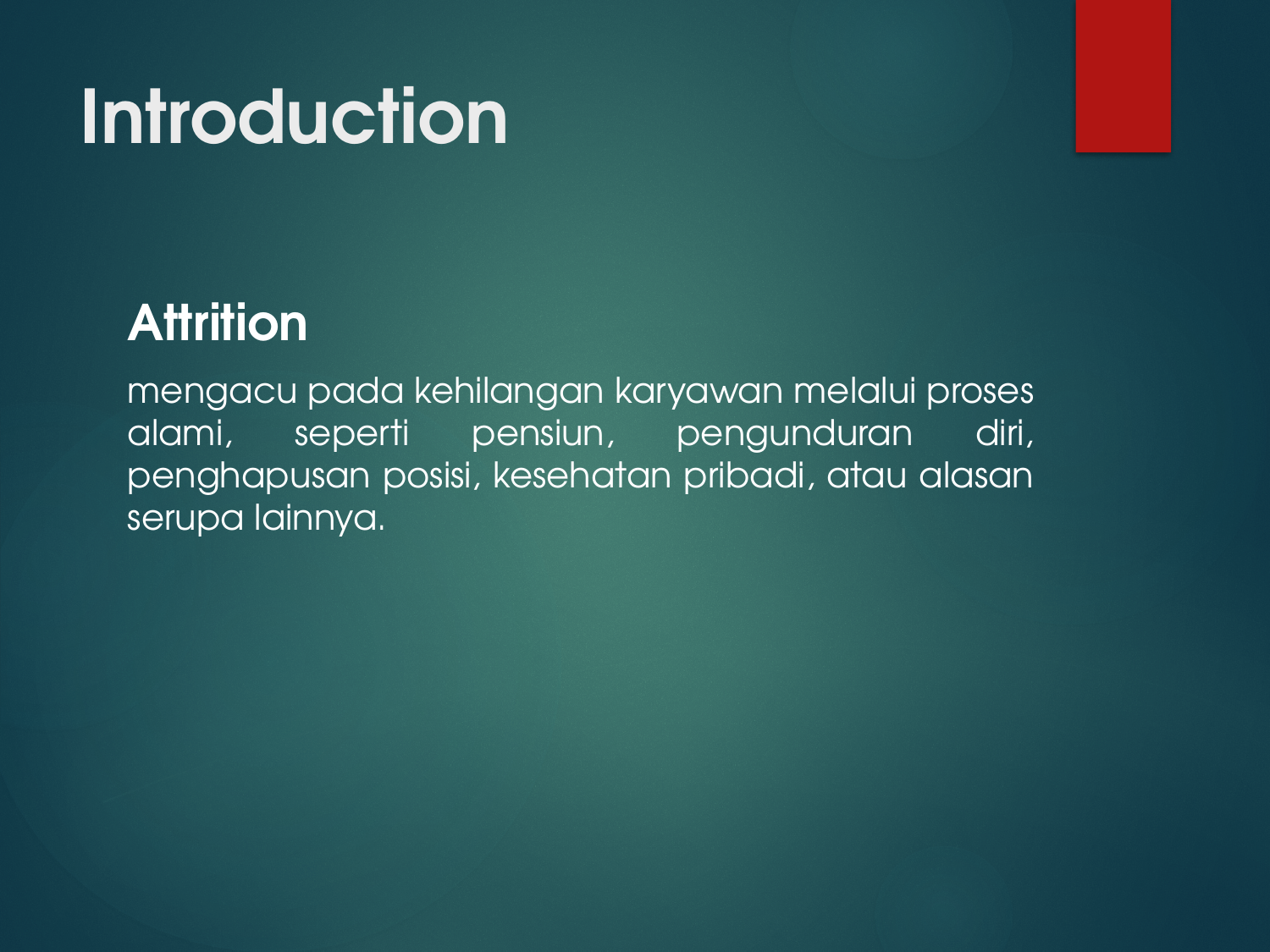

# Introduction
Attrition
mengacu pada kehilangan karyawan melalui proses alami, seperti pensiun, pengunduran diri, penghapusan posisi, kesehatan pribadi, atau alasan serupa lainnya.